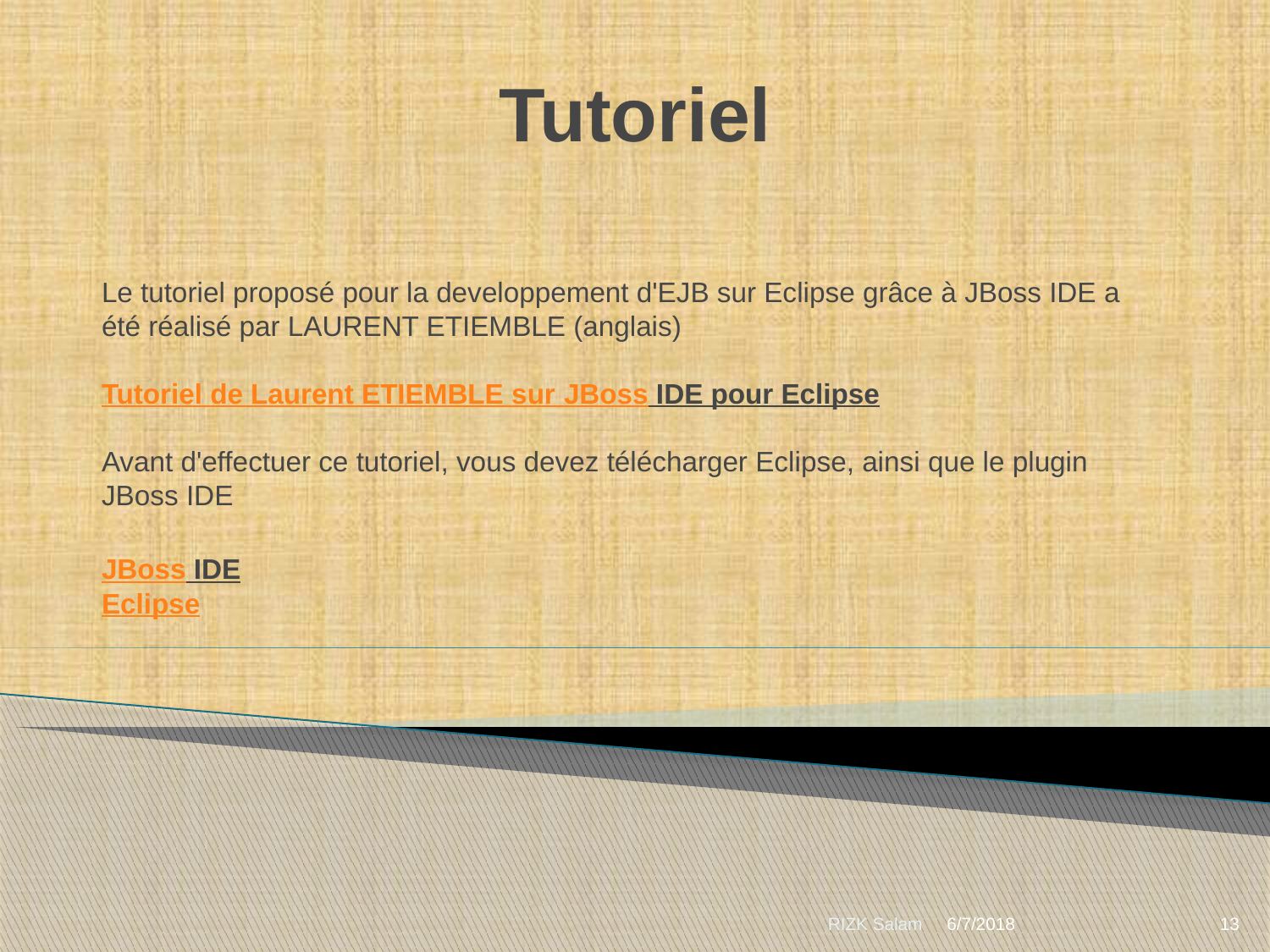

# Tutoriel
Le tutoriel proposé pour la developpement d'EJB sur Eclipse grâce à JBoss IDE a été réalisé par LAURENT ETIEMBLE (anglais)
Tutoriel de Laurent ETIEMBLE sur JBoss IDE pour Eclipse
Avant d'effectuer ce tutoriel, vous devez télécharger Eclipse, ainsi que le plugin JBoss IDE
JBoss IDE
Eclipse
RIZK Salam
6/7/2018
13